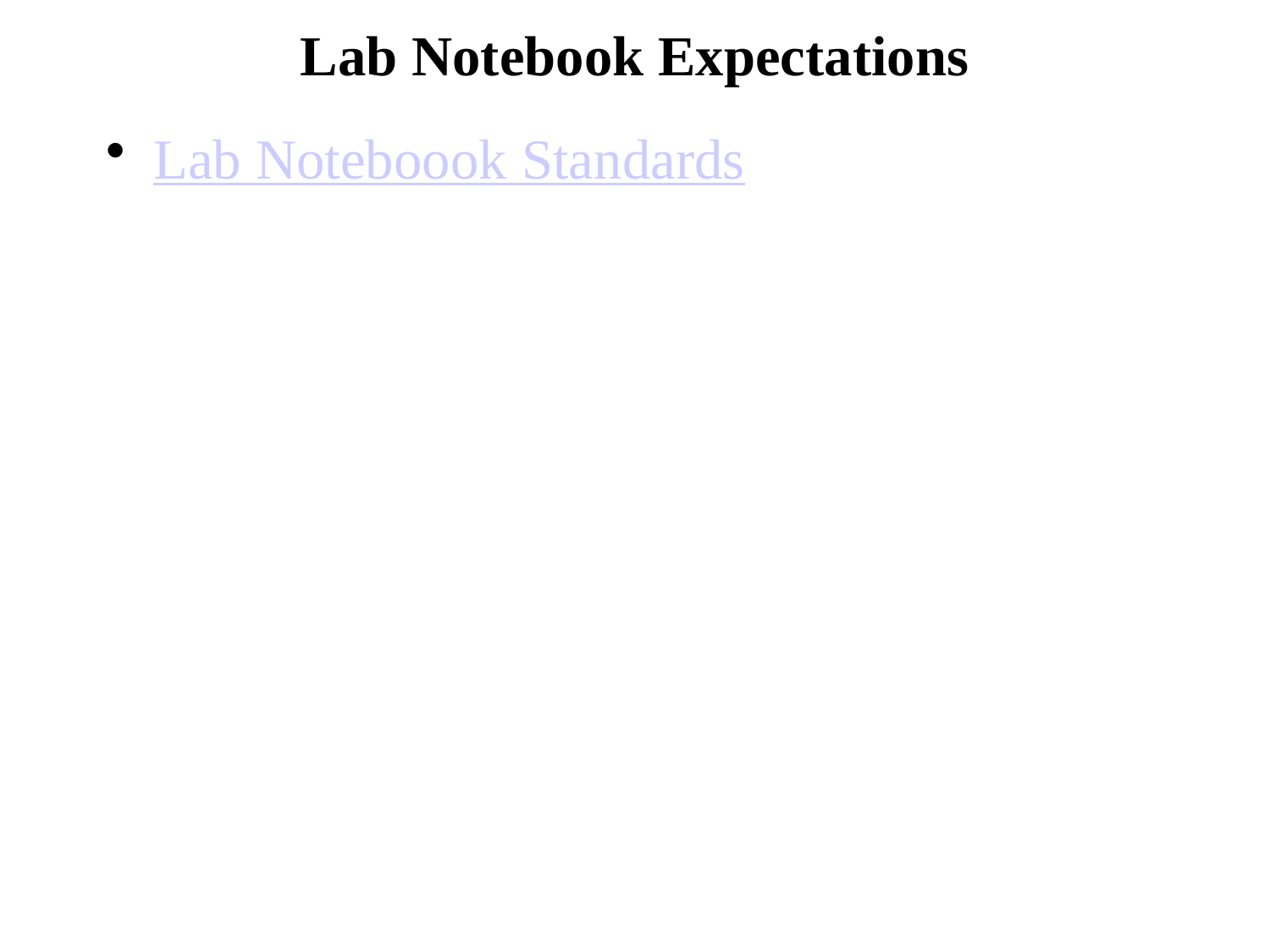

# Lab Notebook Expectations
Lab Noteboook Standards